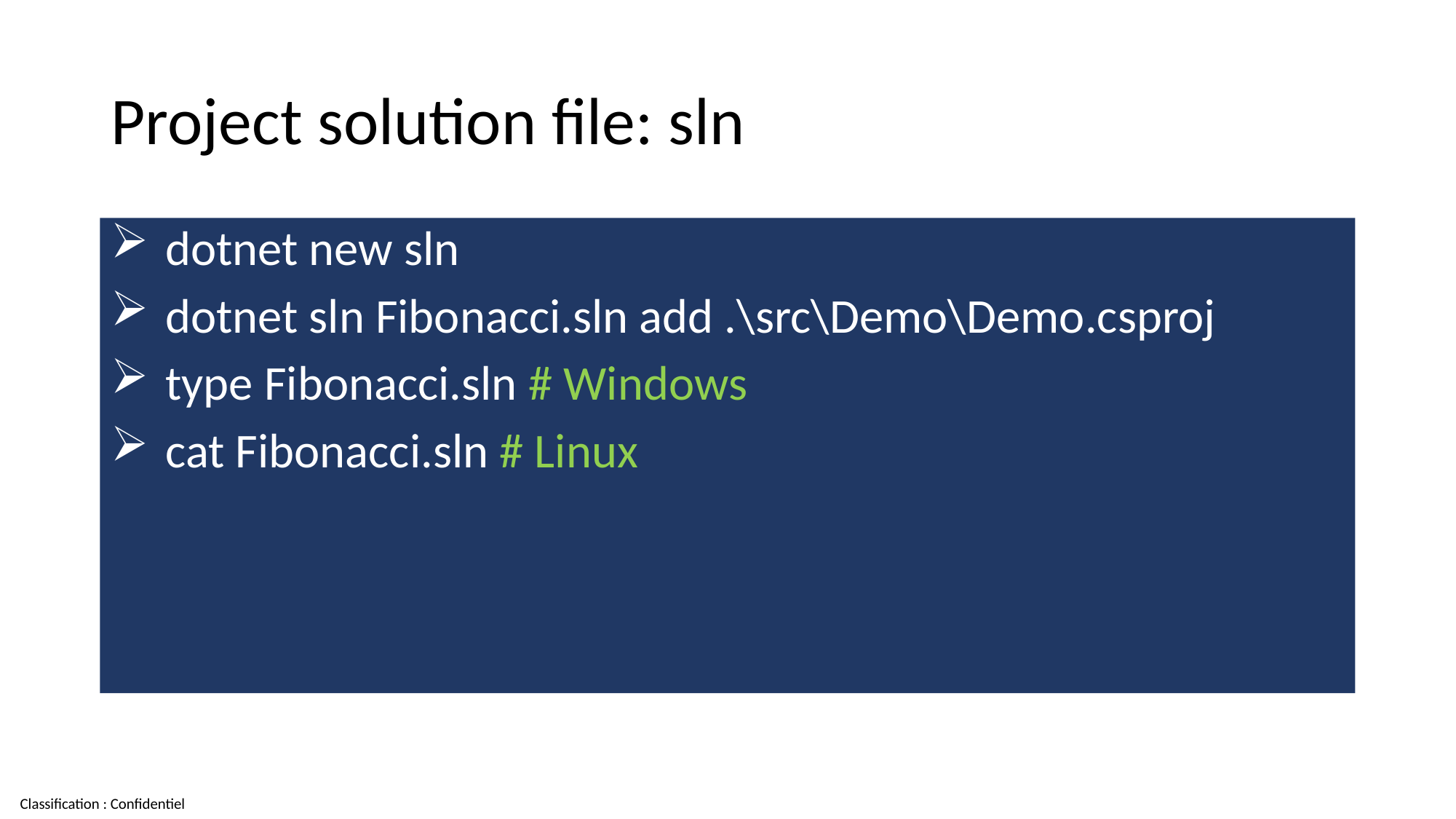

# Project solution file: sln
dotnet new sln
dotnet sln Fibonacci.sln add .\src\Demo\Demo.csproj
type Fibonacci.sln # Windows
cat Fibonacci.sln # Linux